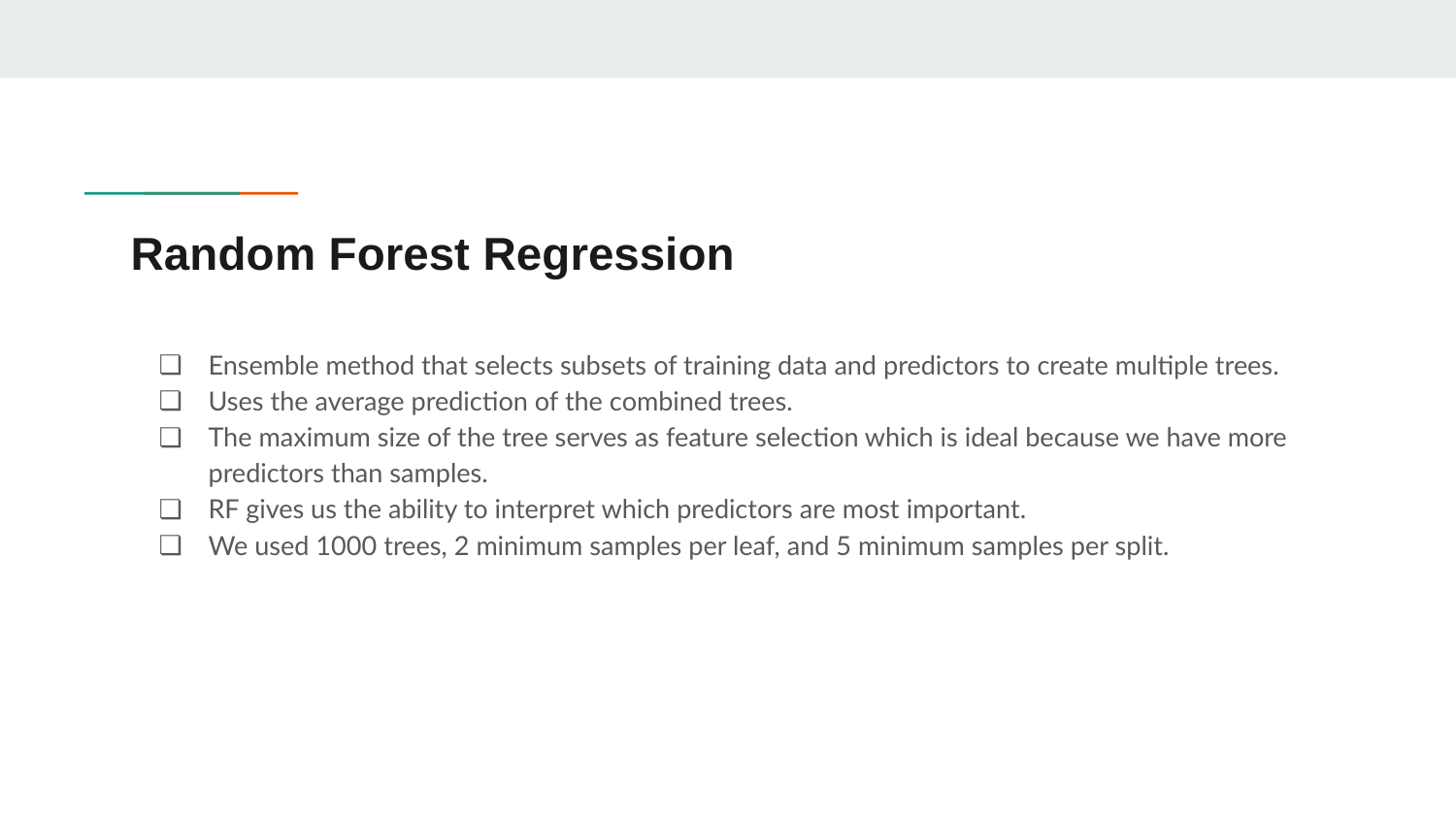

# Random Forest Regression
Ensemble method that selects subsets of training data and predictors to create multiple trees.
Uses the average prediction of the combined trees.
The maximum size of the tree serves as feature selection which is ideal because we have more predictors than samples.
RF gives us the ability to interpret which predictors are most important.
We used 1000 trees, 2 minimum samples per leaf, and 5 minimum samples per split.